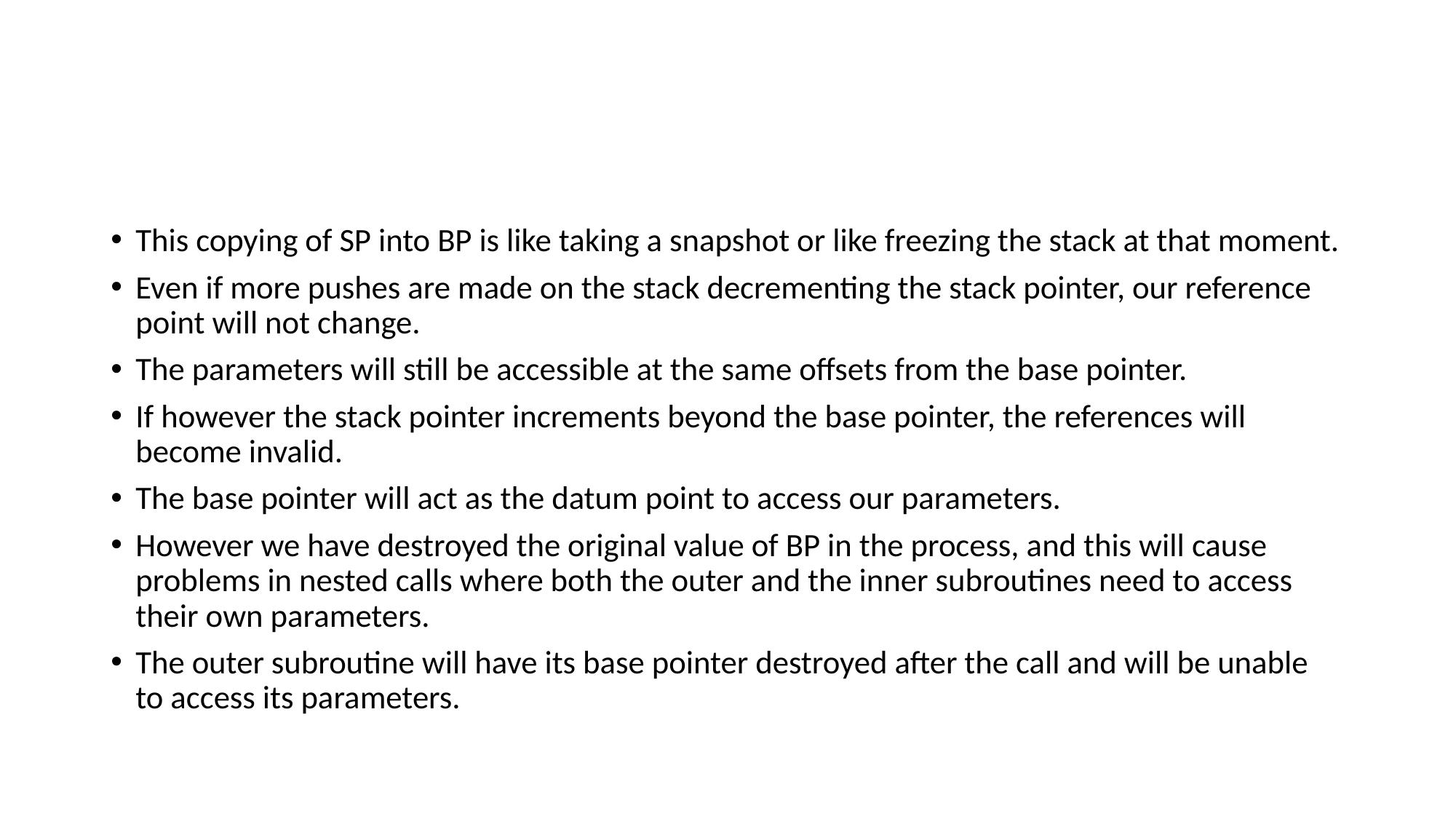

#
This copying of SP into BP is like taking a snapshot or like freezing the stack at that moment.
Even if more pushes are made on the stack decrementing the stack pointer, our reference point will not change.
The parameters will still be accessible at the same offsets from the base pointer.
If however the stack pointer increments beyond the base pointer, the references will become invalid.
The base pointer will act as the datum point to access our parameters.
However we have destroyed the original value of BP in the process, and this will cause problems in nested calls where both the outer and the inner subroutines need to access their own parameters.
The outer subroutine will have its base pointer destroyed after the call and will be unable to access its parameters.